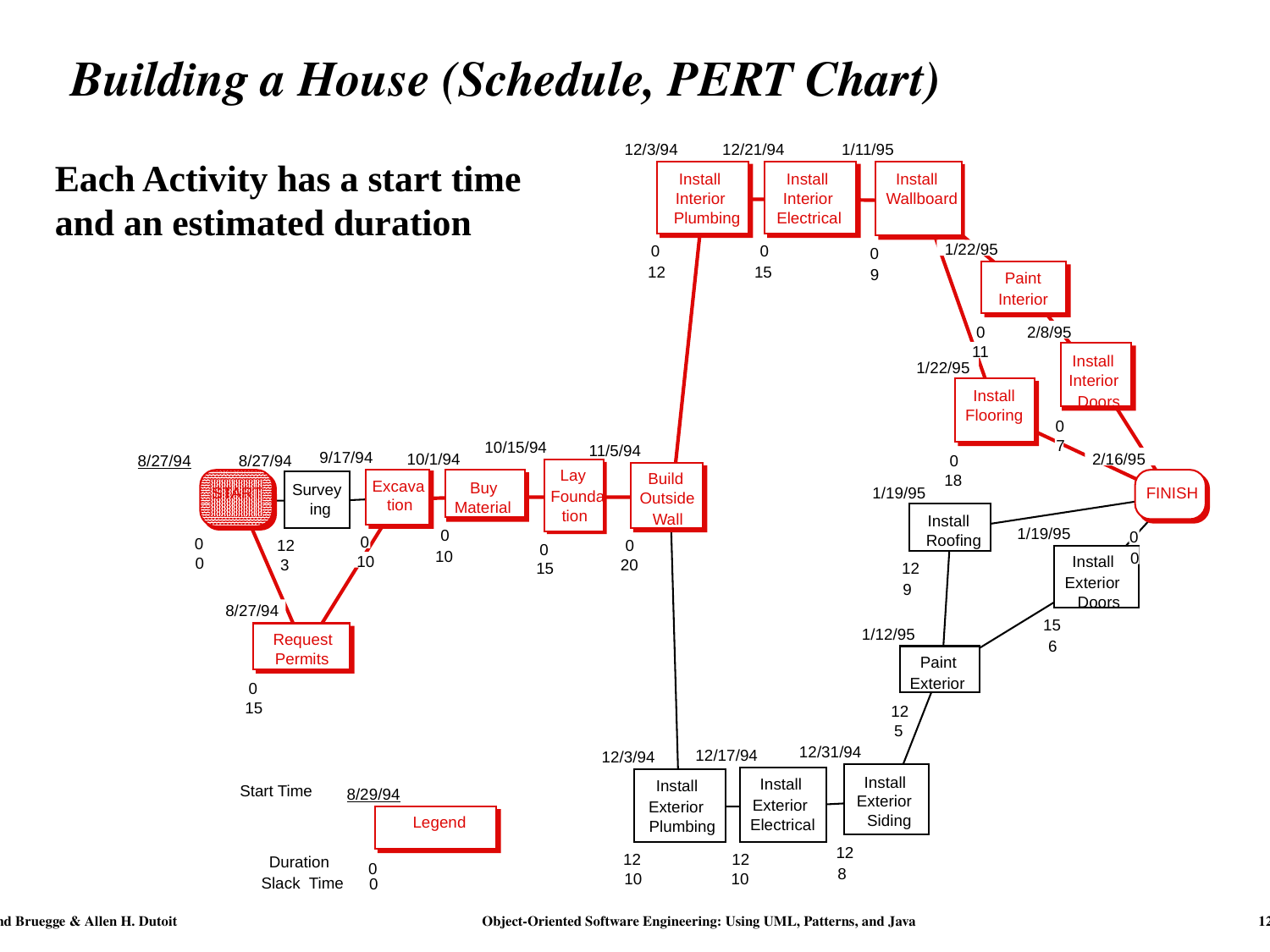

# Building a House (Schedule, PERT Chart)

12/3/94
12/21/94
1/11/95

Each Activity has a start time and an estimated duration

Install
Install
Install

Interior
Interior
Wallboard

Plumbing
Electrical
1/22/95
0
0
0

12
15
9

Paint

Interior

0
2/8/95

11

Install

1/22/95

Interior

Install

Doors
Flooring
0

7
10/15/94
11/5/94

9/17/94
10/1/94
2/16/95
8/27/94
8/27/94
0

Lay

Build

18

Excava

Buy

Survey

START
1/19/95
FINISH

Founda

Outside
tion
Material
ing

tion

Wall

Install

1/19/95
0

0

Roofing

0

0

12
0

0

10
0

10
Install

0
3
20

15
12

Exterior
9

Doors
8/27/94

15

1/12/95
Request

6

Permits
Paint

Exterior

0

15
12

5

12/31/94
12/17/94
12/3/94

Install
Install

Install

Start Time
8/29/94

Exterior
Exterior
Exterior

Siding
Legend

Electrical

Plumbing

12

12
12
Duration

0

8

10
10
Slack  Time
0